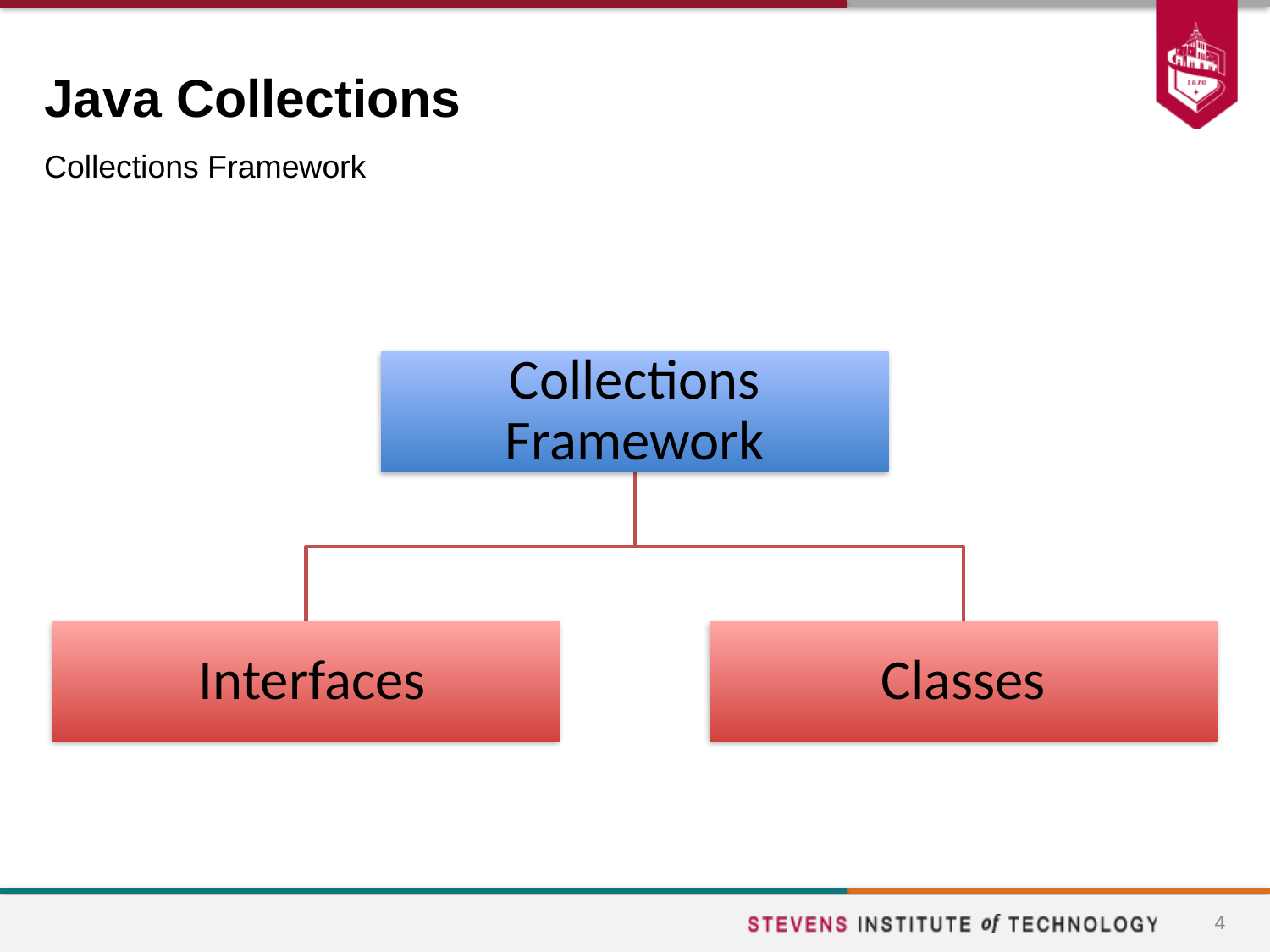

# Java Collections
Collections Framework
Collections Framework
 Interfaces
Classes
4